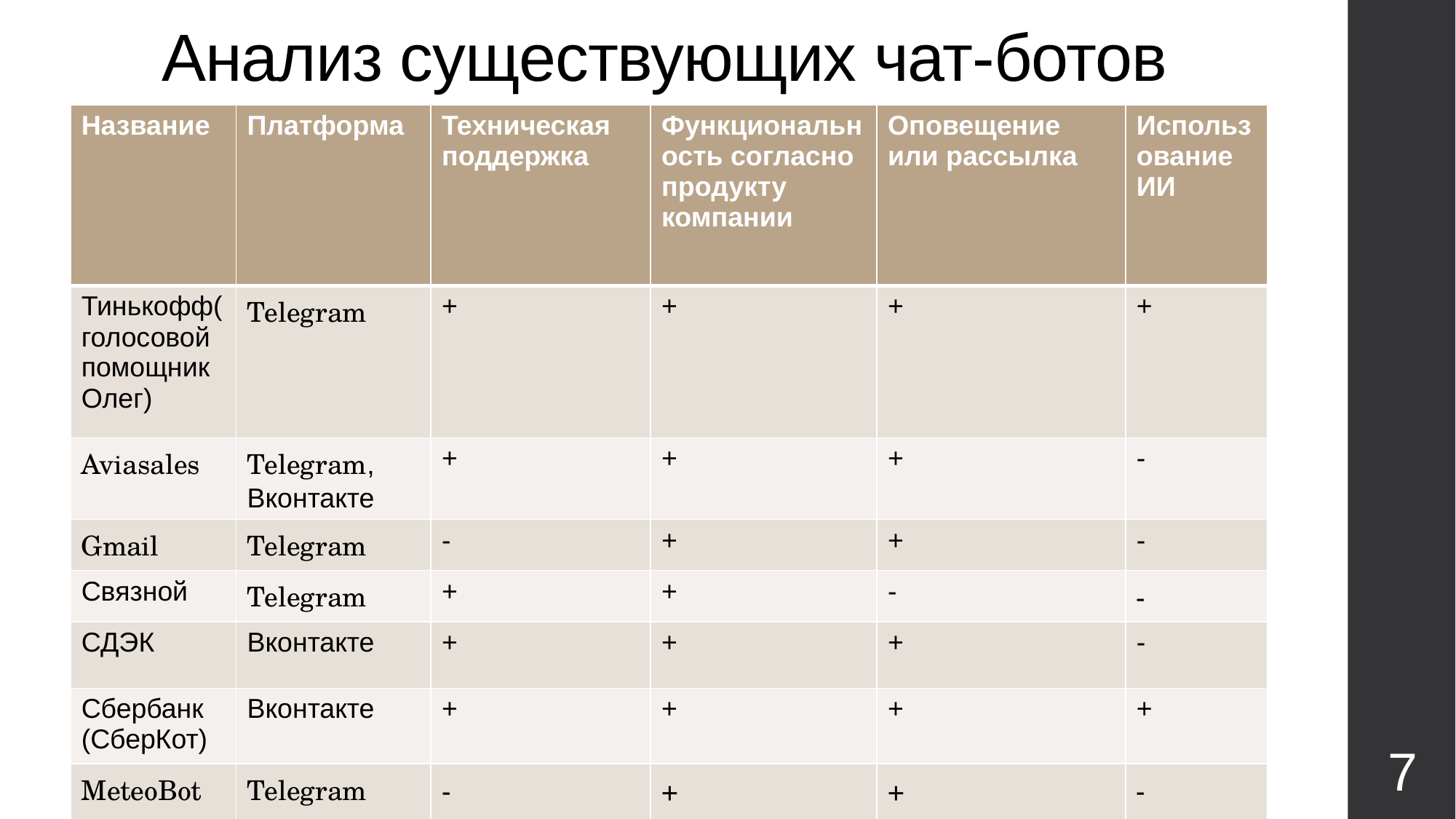

# Анализ существующих чат-ботов
| Название | Платформа | Техническая поддержка | Функциональность согласно продукту компании | Оповещение или рассылка | Использование ИИ |
| --- | --- | --- | --- | --- | --- |
| Тинькофф(голосовой помощник Олег) | Telegram | + | + | + | + |
| Aviasales | Telegram, Вконтакте | + | + | + | - |
| Gmail | Telegram | - | + | + | - |
| Связной | Telegram | + | + | - | - |
| СДЭК | Вконтакте | + | + | + | - |
| Сбербанк (СберКот) | Вконтакте | + | + | + | + |
| MeteoBot | Telegram | - | + | + | - |
7